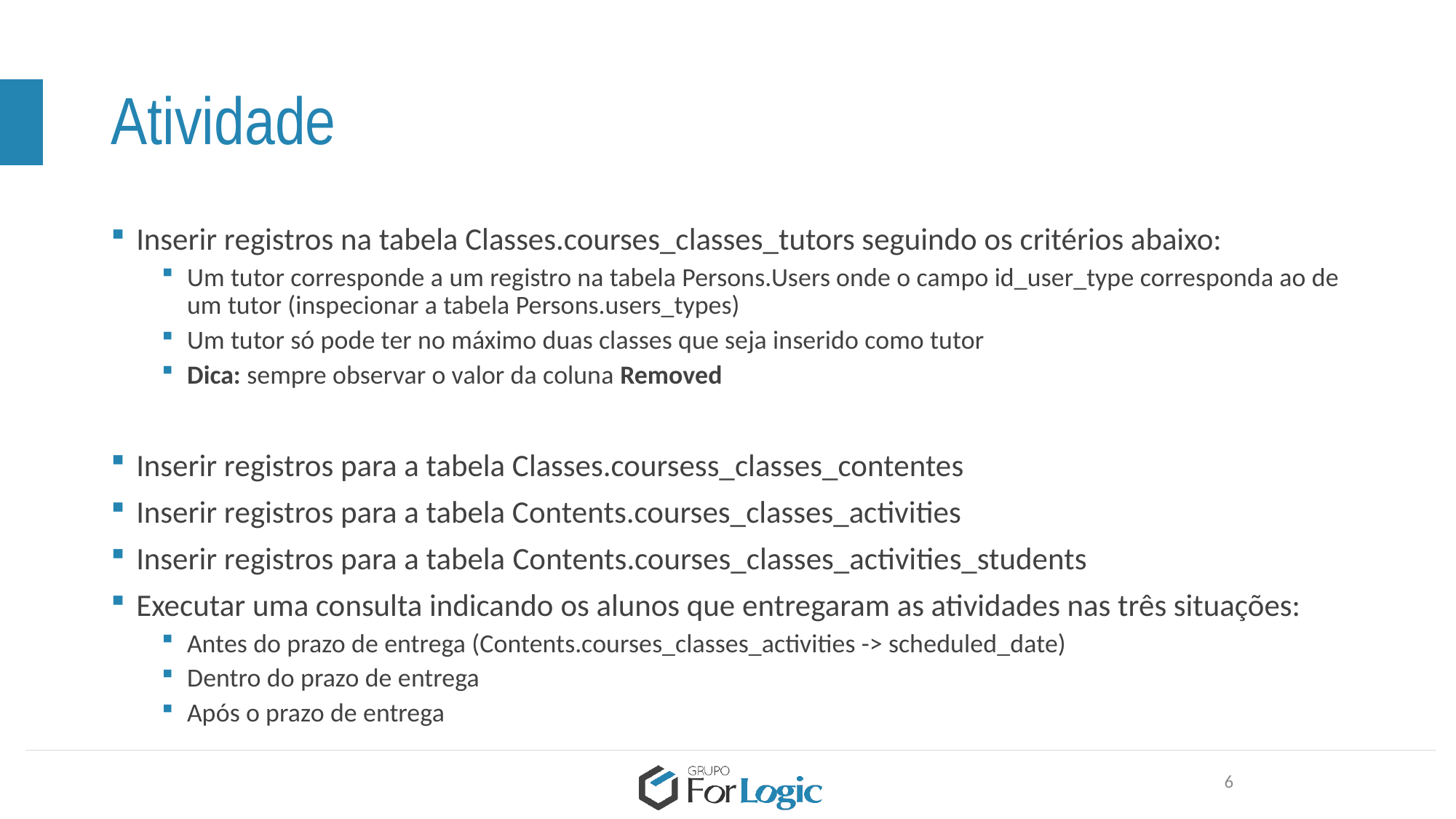

# Atividade
Inserir registros na tabela Classes.courses_classes_tutors seguindo os critérios abaixo:
Um tutor corresponde a um registro na tabela Persons.Users onde o campo id_user_type corresponda ao de um tutor (inspecionar a tabela Persons.users_types)
Um tutor só pode ter no máximo duas classes que seja inserido como tutor
Dica: sempre observar o valor da coluna Removed

Inserir registros para a tabela Classes.coursess_classes_contentes
Inserir registros para a tabela Contents.courses_classes_activities
Inserir registros para a tabela Contents.courses_classes_activities_students
Executar uma consulta indicando os alunos que entregaram as atividades nas três situações:
Antes do prazo de entrega (Contents.courses_classes_activities -> scheduled_date)
Dentro do prazo de entrega
Após o prazo de entrega
6